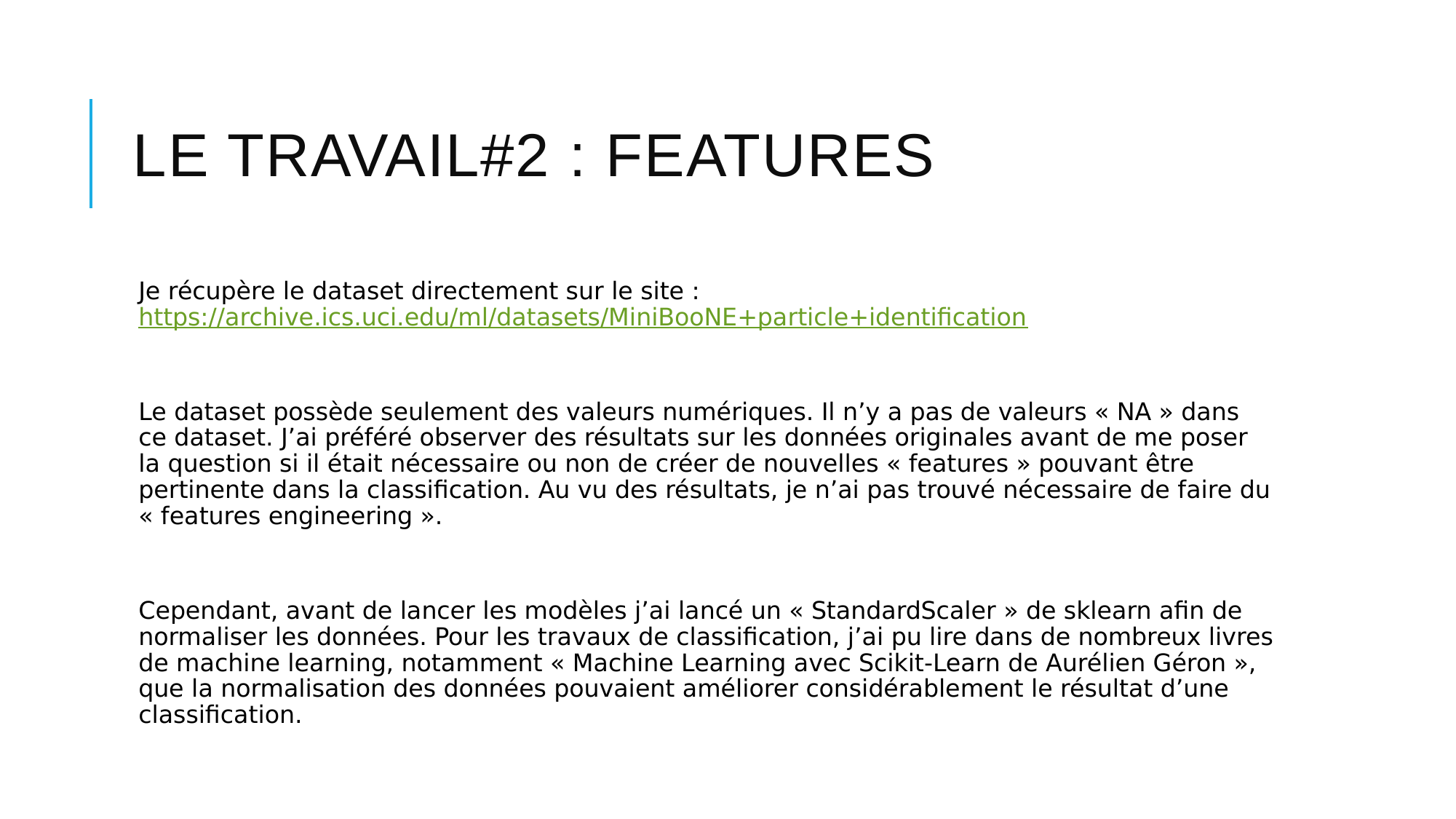

# Le travail#2 : features
Je récupère le dataset directement sur le site : https://archive.ics.uci.edu/ml/datasets/MiniBooNE+particle+identification

Le dataset possède seulement des valeurs numériques. Il n’y a pas de valeurs « NA » dans ce dataset. J’ai préféré observer des résultats sur les données originales avant de me poser la question si il était nécessaire ou non de créer de nouvelles « features » pouvant être pertinente dans la classification. Au vu des résultats, je n’ai pas trouvé nécessaire de faire du « features engineering ».

Cependant, avant de lancer les modèles j’ai lancé un « StandardScaler » de sklearn afin de normaliser les données. Pour les travaux de classification, j’ai pu lire dans de nombreux livres de machine learning, notamment « Machine Learning avec Scikit-Learn de Aurélien Géron », que la normalisation des données pouvaient améliorer considérablement le résultat d’une classification.